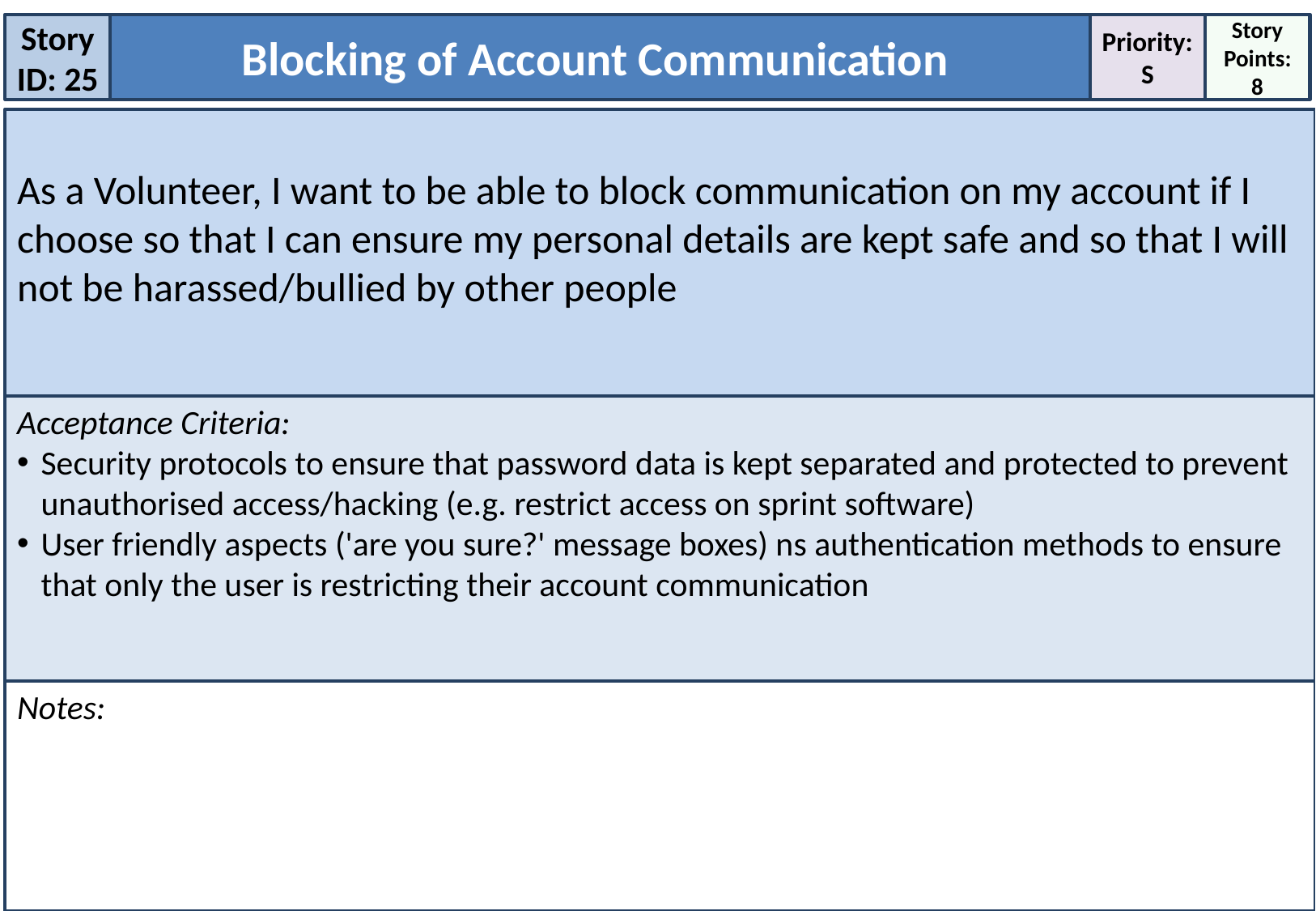

Story ID: 25
Blocking of Account Communication
Priority:
S
Story Points:
8

As a Volunteer, I want to be able to block communication on my account if I choose so that I can ensure my personal details are kept safe and so that I will not be harassed/bullied by other people
Acceptance Criteria:
Security protocols to ensure that password data is kept separated and protected to prevent unauthorised access/hacking (e.g. restrict access on sprint software)
User friendly aspects ('are you sure?' message boxes) ns authentication methods to ensure that only the user is restricting their account communication
Notes: